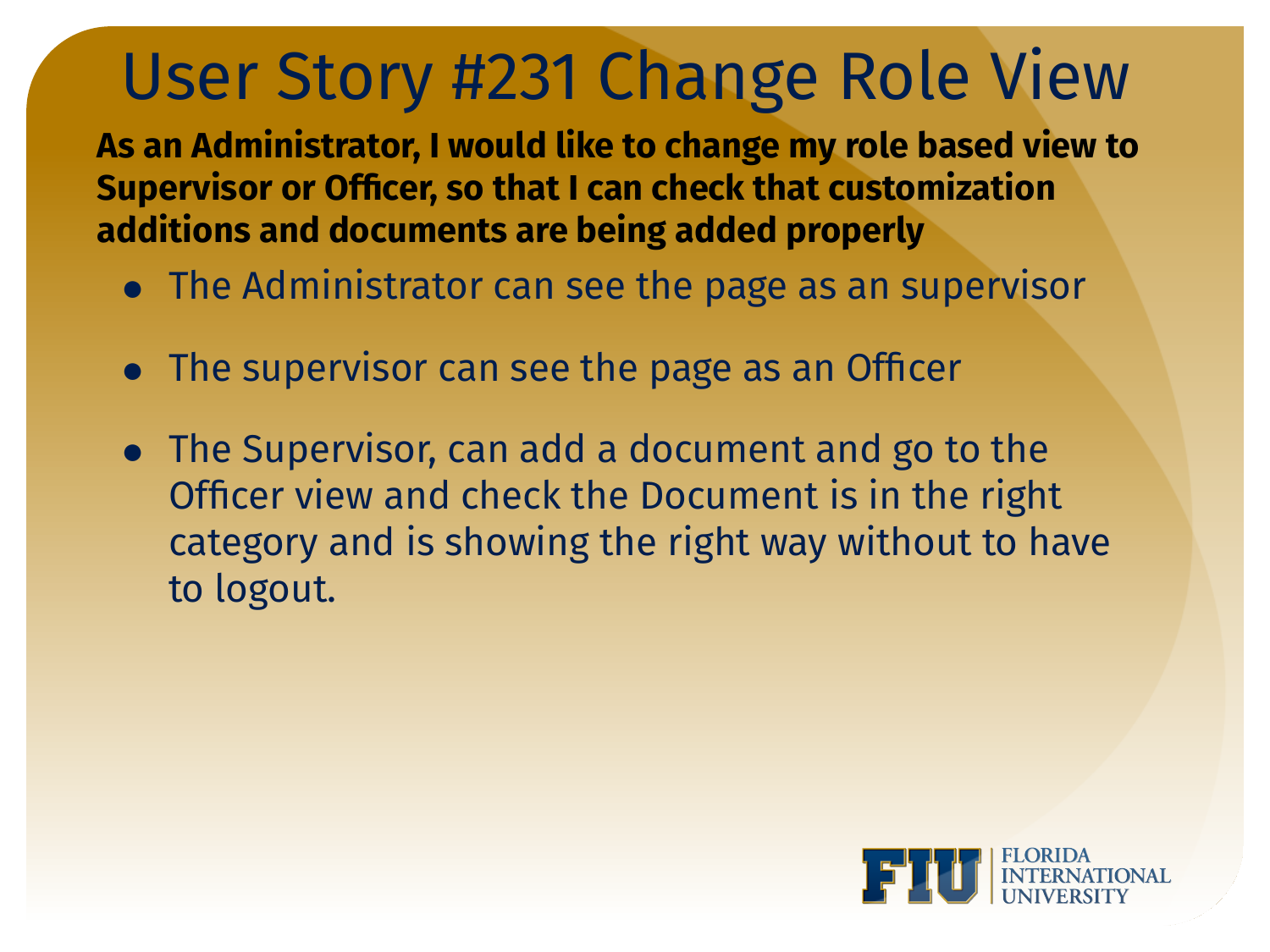

# User Story #231 Change Role View
As an Administrator, I would like to change my role based view to Supervisor or Officer, so that I can check that customization additions and documents are being added properly

The Administrator can see the page as an supervisor
The supervisor can see the page as an Officer
The Supervisor, can add a document and go to the Officer view and check the Document is in the right category and is showing the right way without to have to logout.